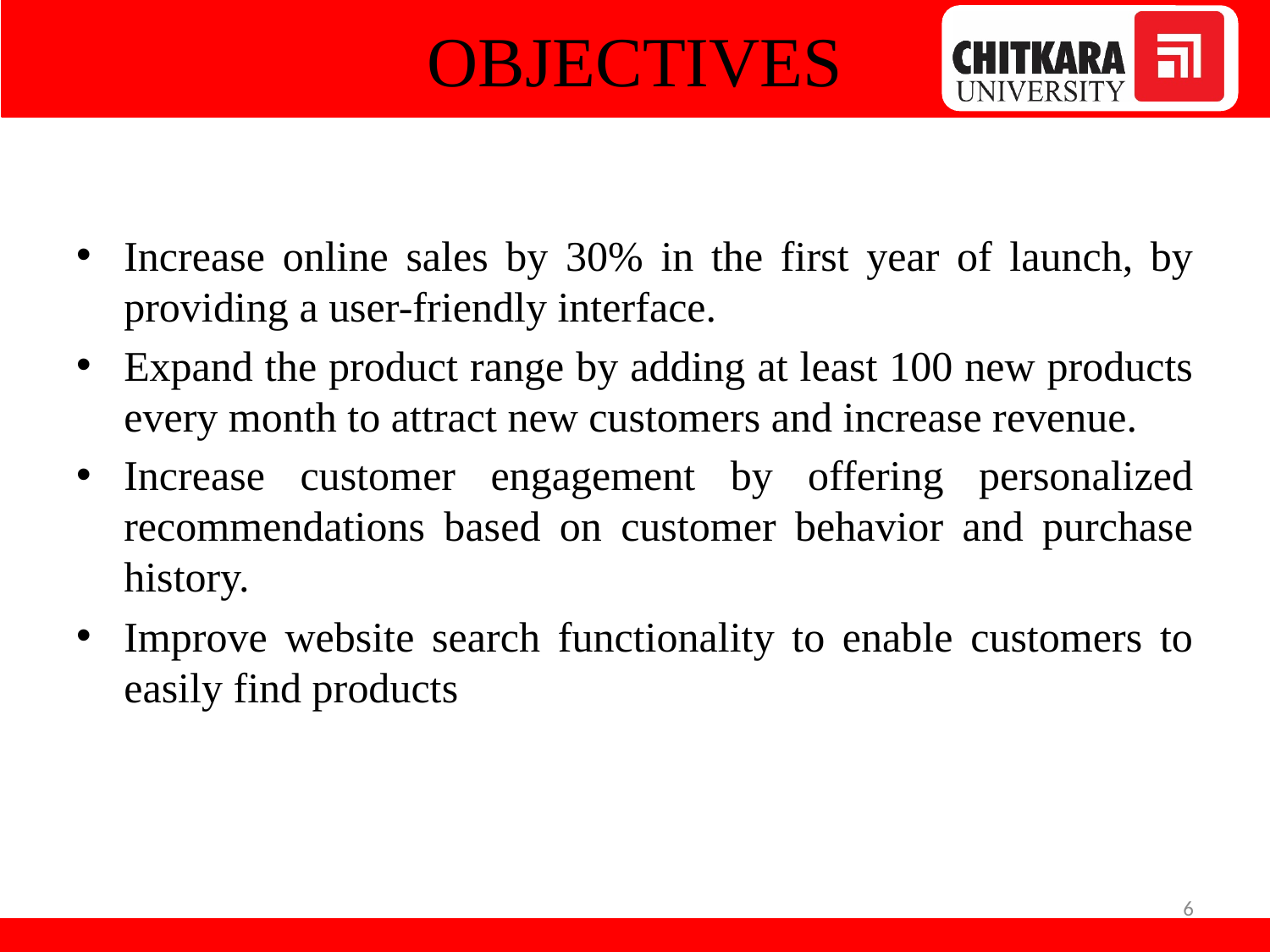

# OBJECTIVES
Increase online sales by 30% in the first year of launch, by providing a user-friendly interface.
Expand the product range by adding at least 100 new products every month to attract new customers and increase revenue.
Increase customer engagement by offering personalized recommendations based on customer behavior and purchase history.
Improve website search functionality to enable customers to easily find products

6